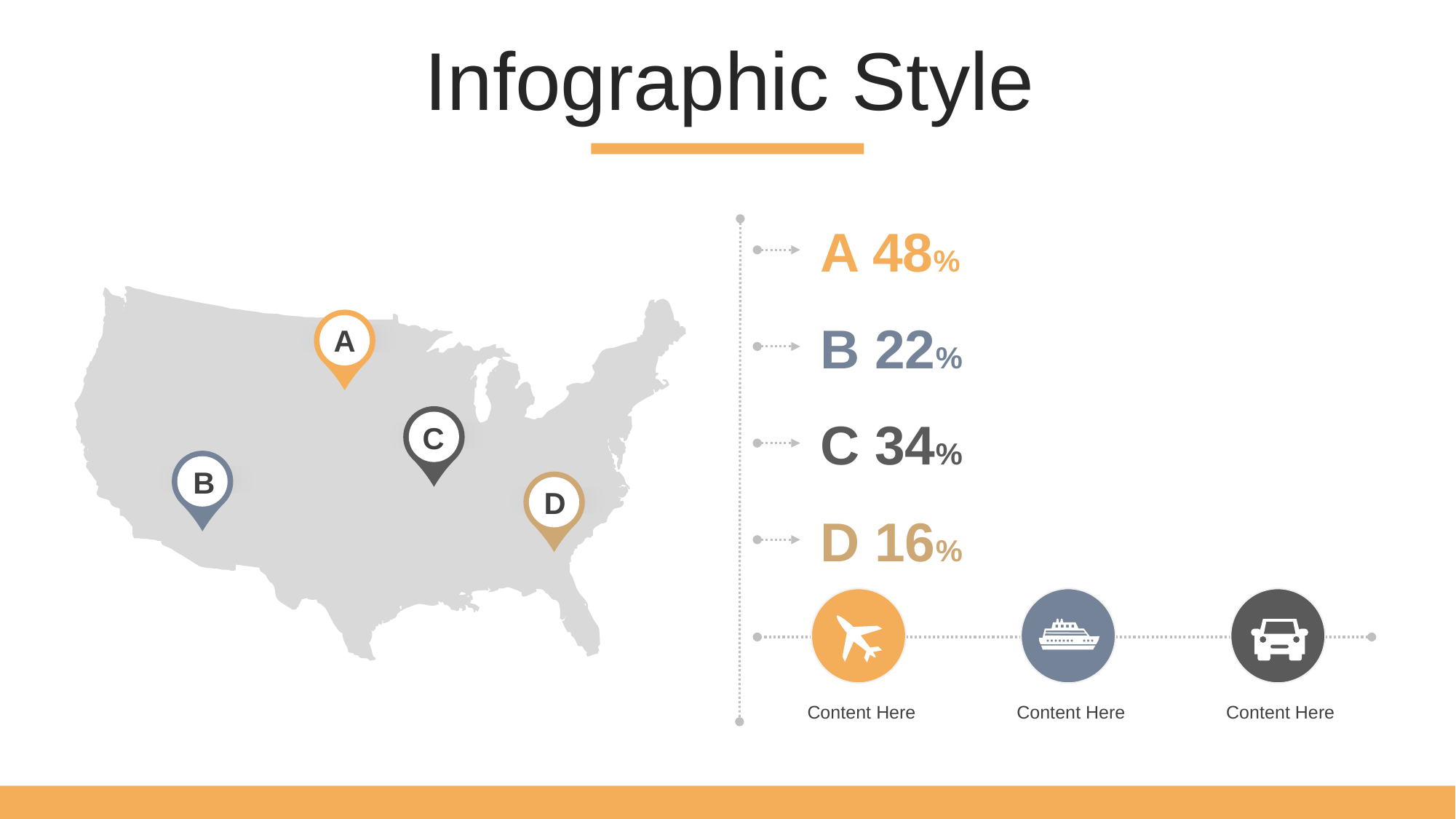

Infographic Style
A 48%

B 22%

A

C 34%

C

B

D
D 16%

Content Here
Content Here
Content Here